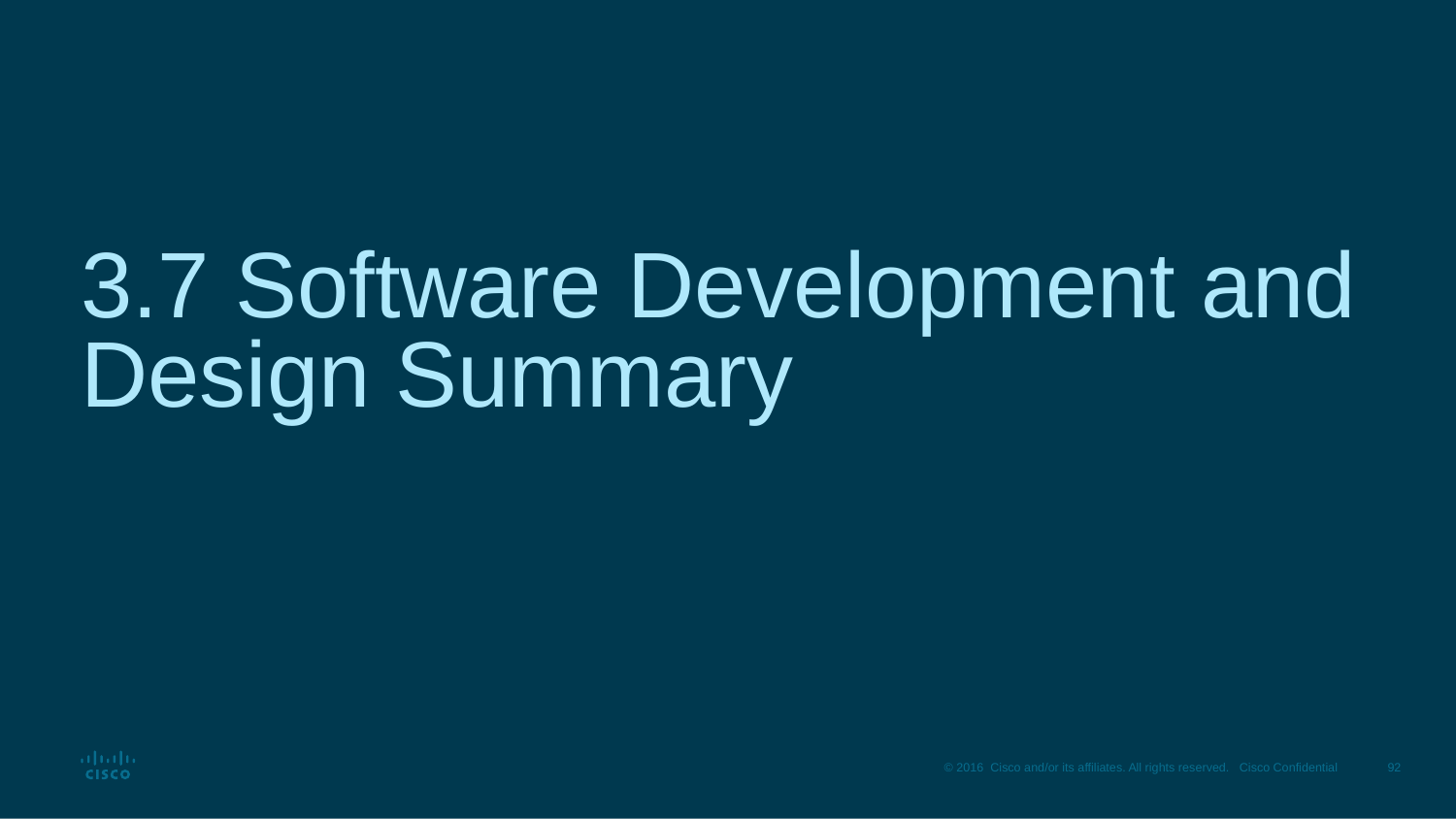

# 3.7 Software Development and Design Summary